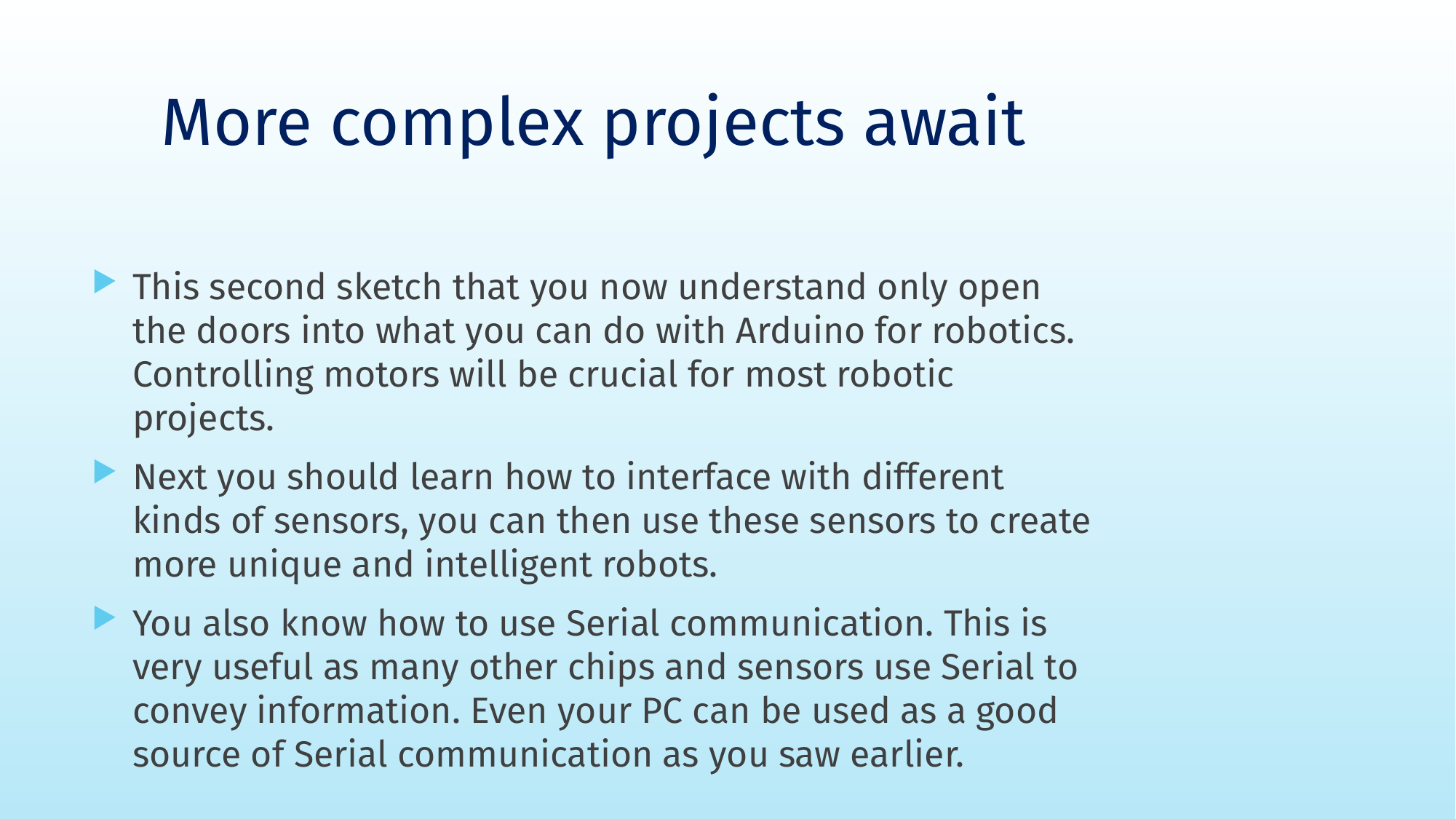

# More complex projects await
This second sketch that you now understand only open the doors into what you can do with Arduino for robotics. Controlling motors will be crucial for most robotic projects.
Next you should learn how to interface with different kinds of sensors, you can then use these sensors to create more unique and intelligent robots.
You also know how to use Serial communication. This is very useful as many other chips and sensors use Serial to convey information. Even your PC can be used as a good source of Serial communication as you saw earlier.